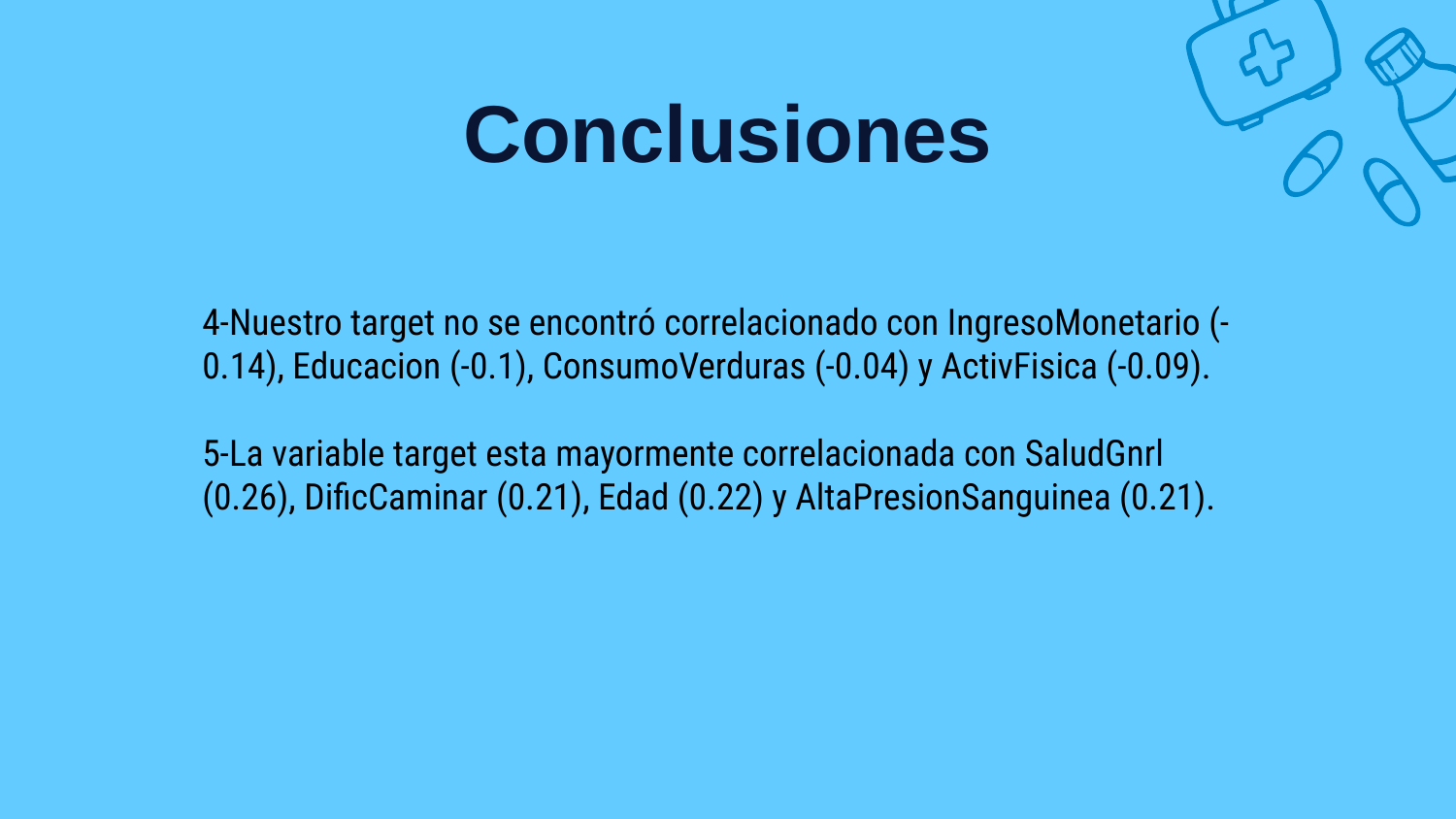

# Conclusiones

4-Nuestro target no se encontró correlacionado con IngresoMonetario (-0.14), Educacion (-0.1), ConsumoVerduras (-0.04) y ActivFisica (-0.09).

5-La variable target esta mayormente correlacionada con SaludGnrl (0.26), DificCaminar (0.21), Edad (0.22) y AltaPresionSanguinea (0.21).